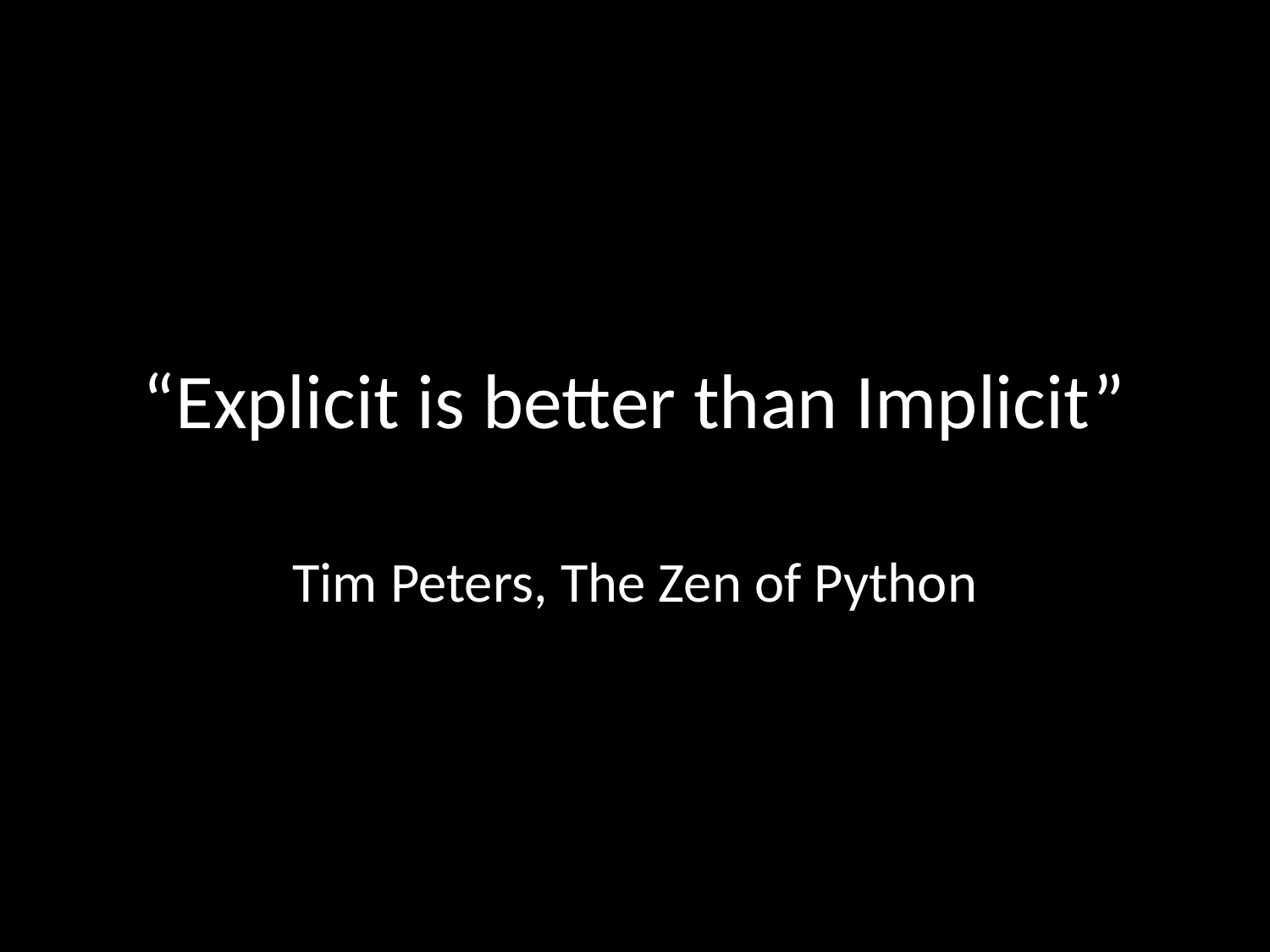

# “Explicit is better than Implicit”
Tim Peters, The Zen of Python